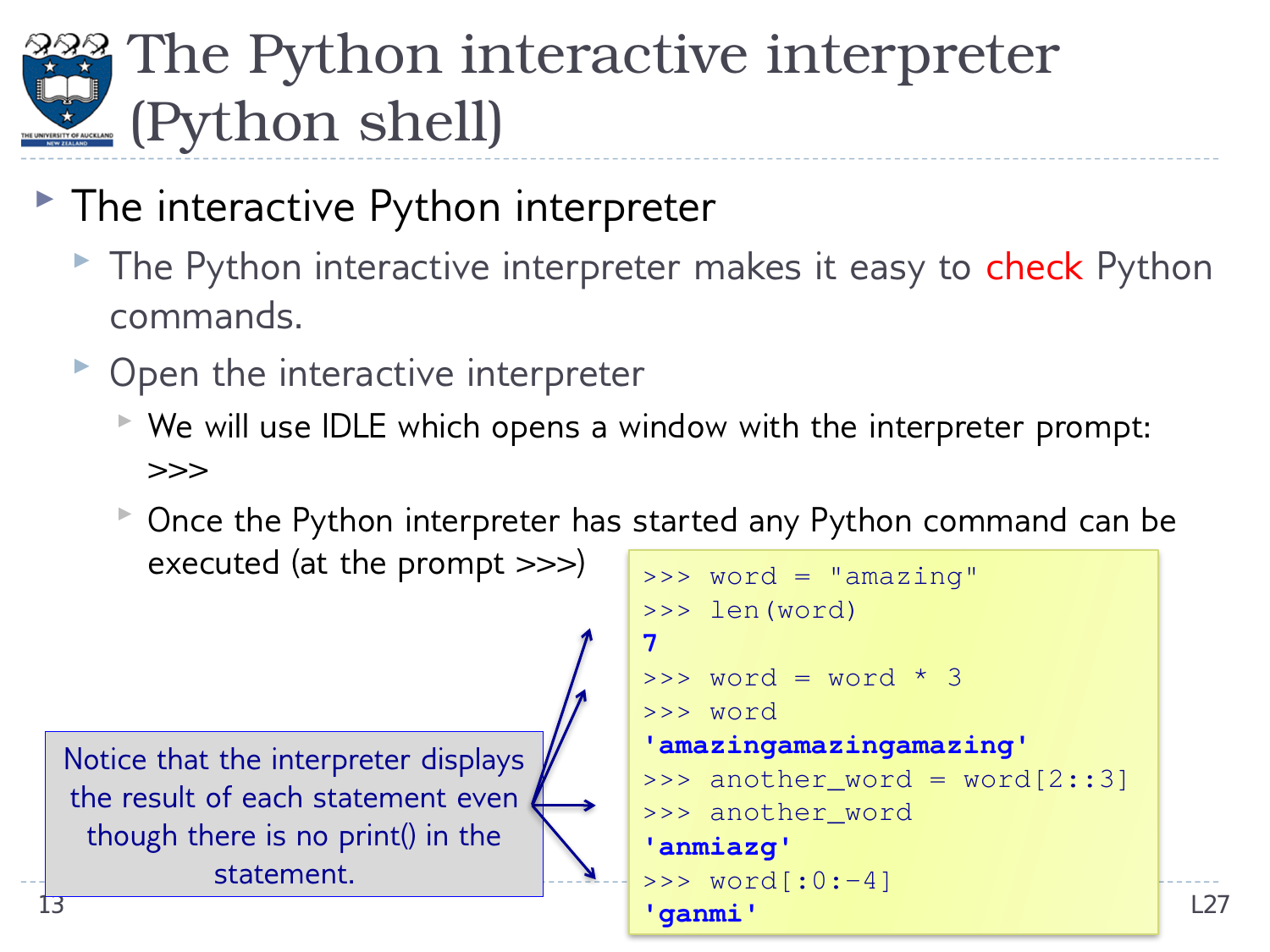

# The Python interactive interpreter (Python shell)
The interactive Python interpreter
The Python interactive interpreter makes it easy to check Python commands.
Open the interactive interpreter
We will use IDLE which opens a window with the interpreter prompt:   >>>
Once the Python interpreter has started any Python command can be executed (at the prompt >>>)
>>> word = "amazing"
>>> len(word)
7
>>> word = word * 3
>>> word
'amazingamazingamazing'
>>> another_word = word[2::3]
>>> another_word
'anmiazg'
>>> word[:0:-4]
'ganmi'
Notice that the interpreter displays the result of each statement even though there is no print() in the statement.
13
L27